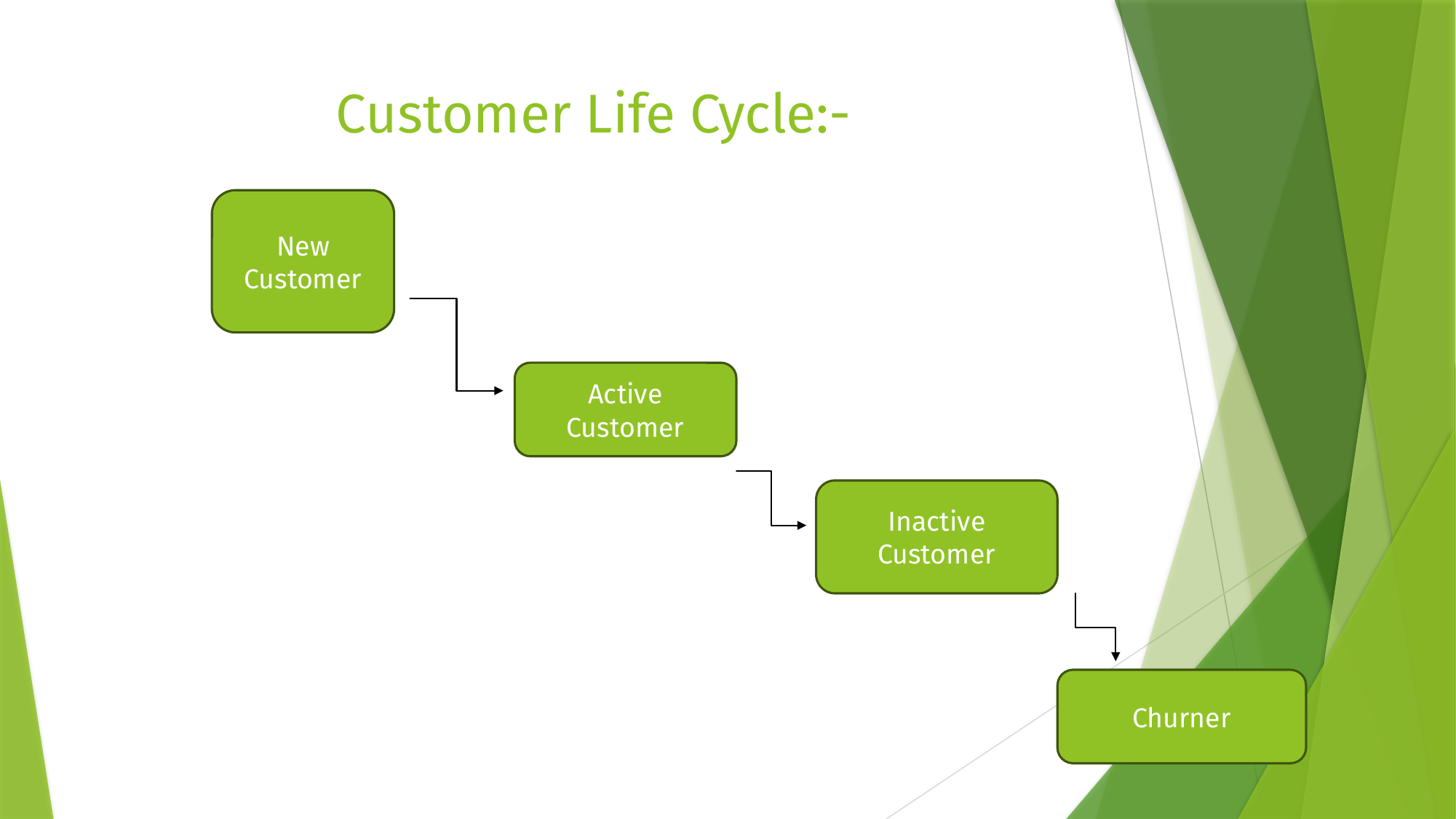

# Customer Life Cycle:-
New Customer
Active
Customer
Inactive
Customer
Churner